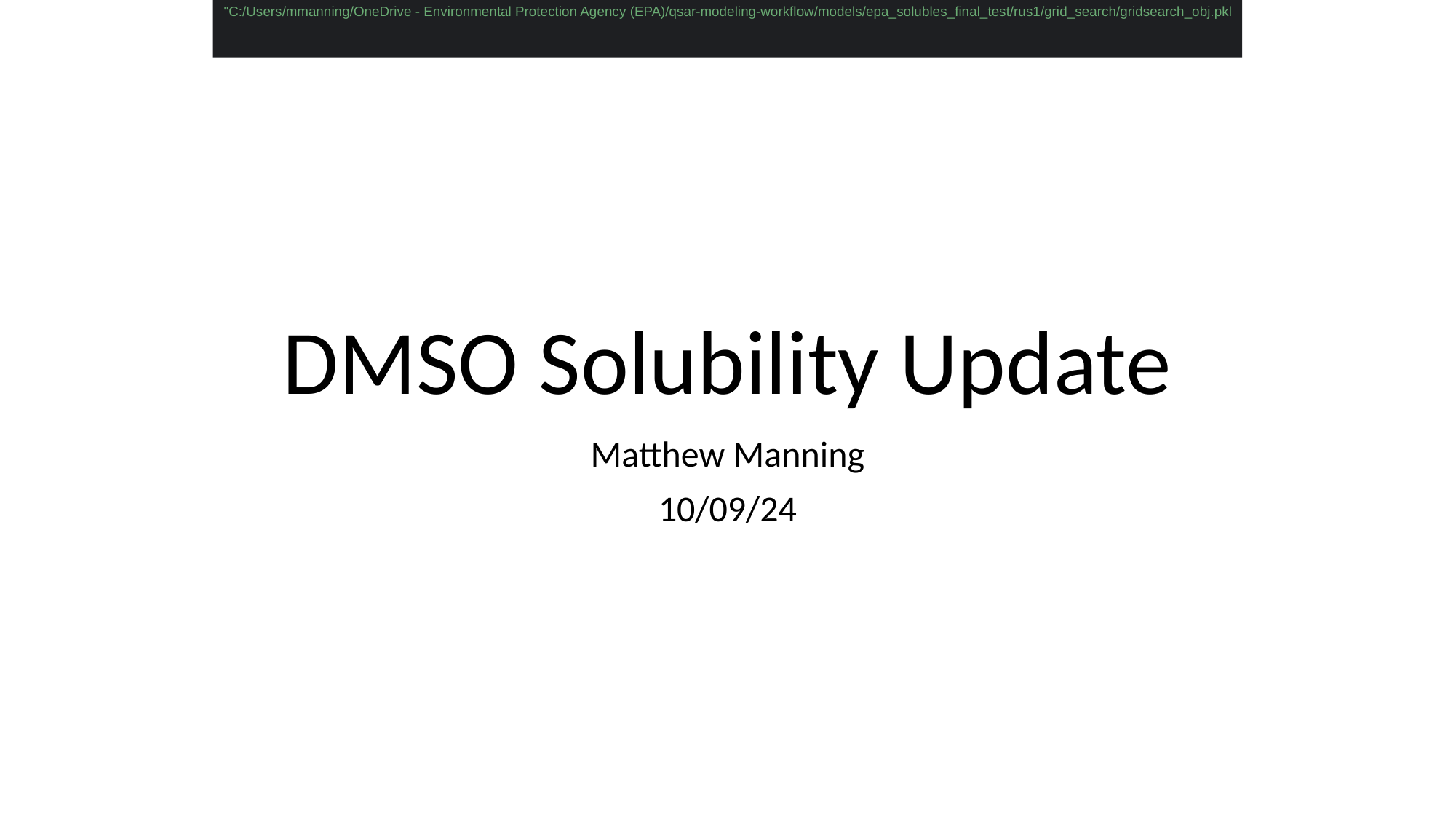

"C:/Users/mmanning/OneDrive - Environmental Protection Agency (EPA)/qsar-modeling-workflow/models/epa_solubles_final_test/rus1/grid_search/gridsearch_obj.pkl
# DMSO Solubility Update
Matthew Manning
10/09/24